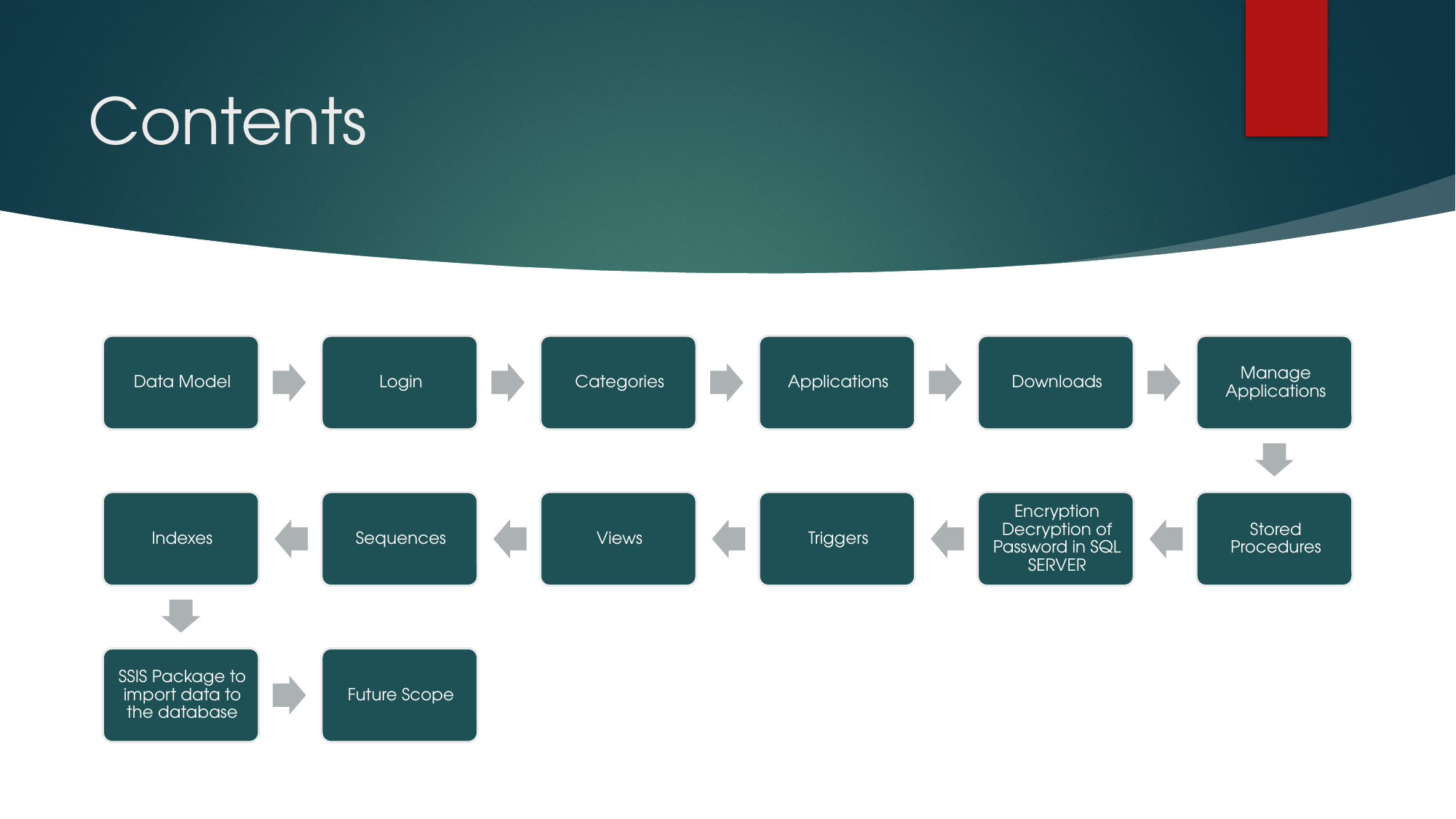

# Contents

Data Model

Login

Categories

Applications

Downloads

Manage Applications

Stored Procedures

Encryption Decryption of Password in SQL SERVER

Triggers

Views

Sequences

Indexes

SSIS Package to import data to the database

Future Scope